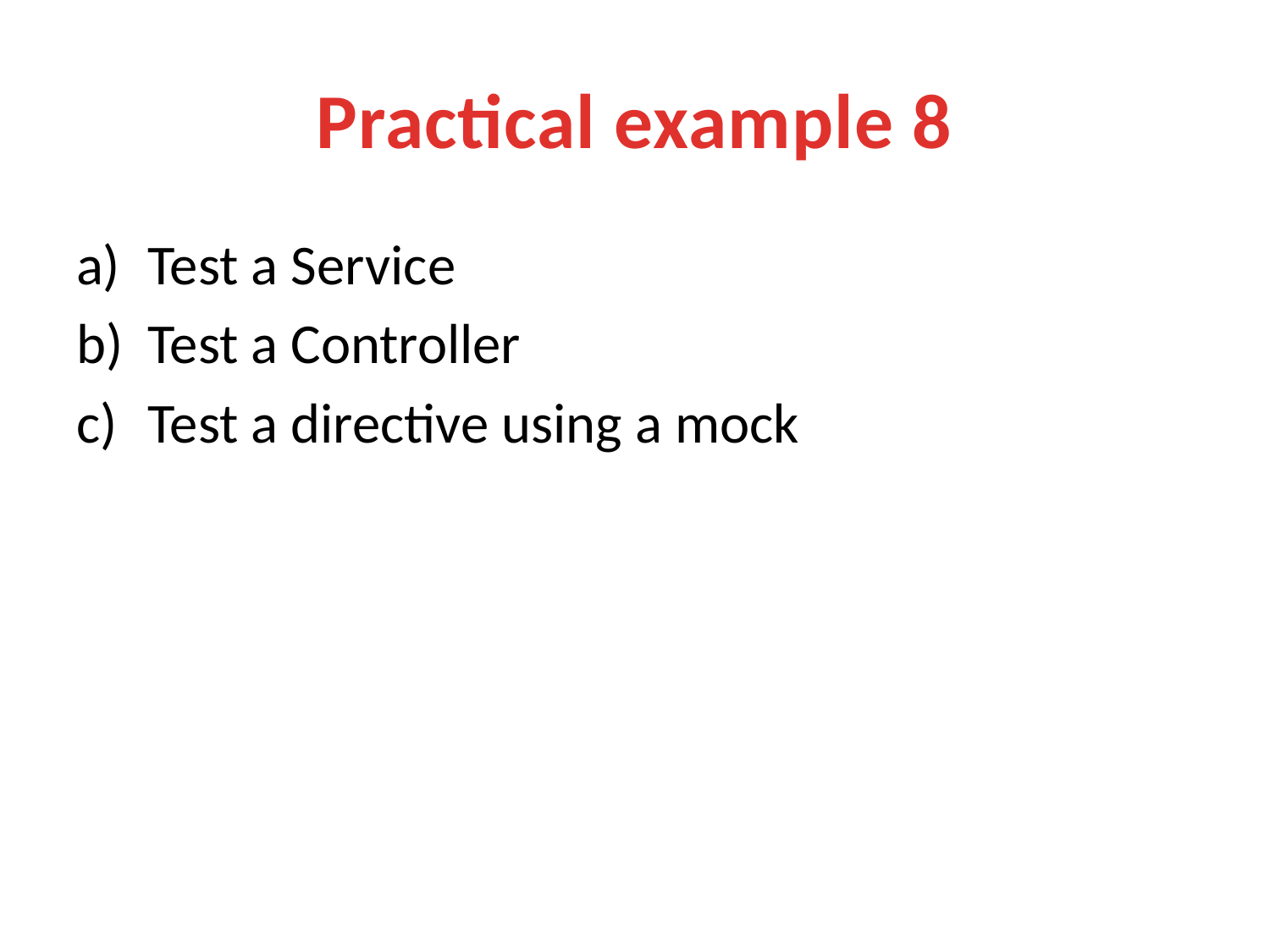

# Practical example 8
Test a Service
Test a Controller
Test a directive using a mock